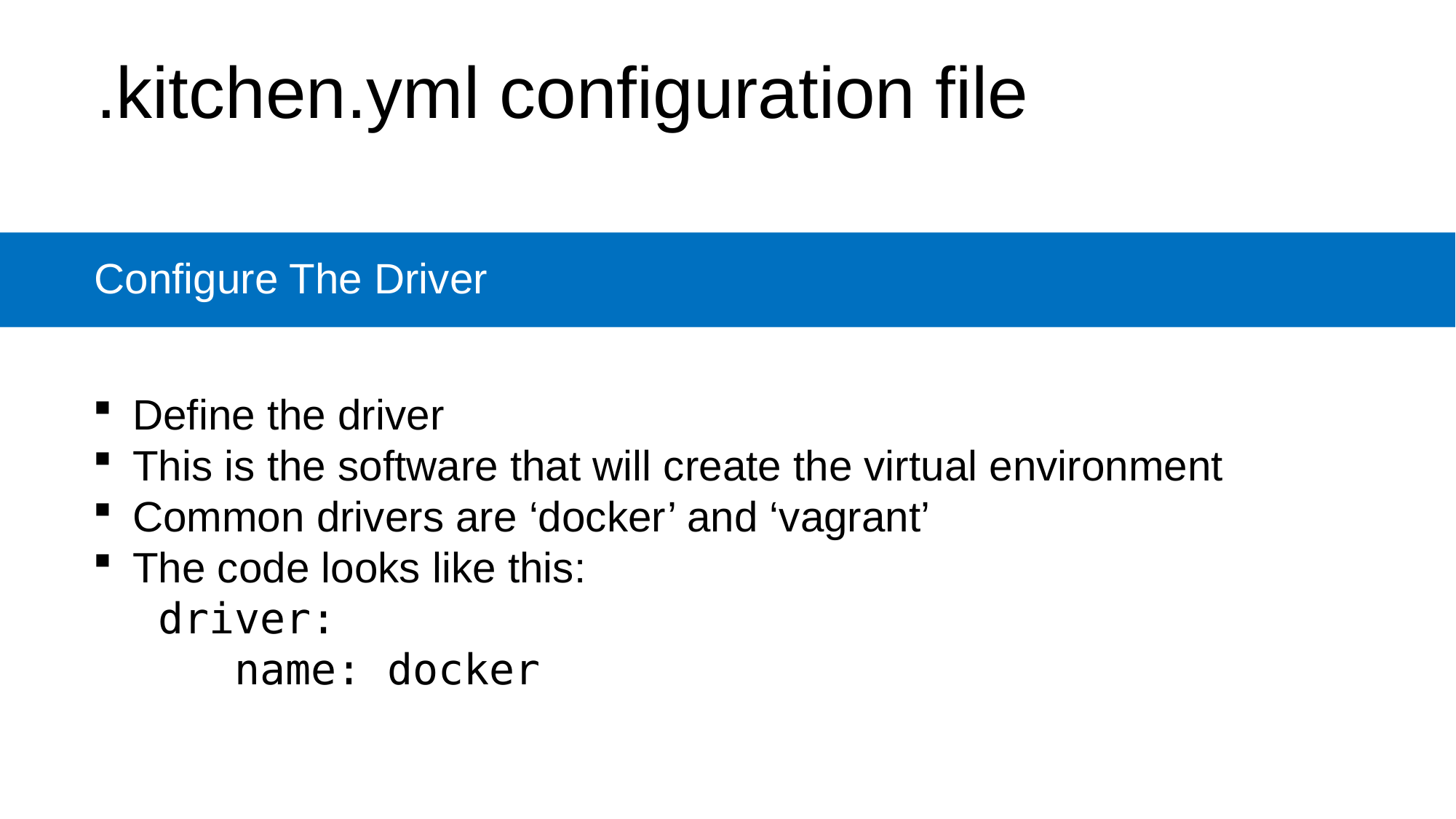

# .kitchen.yml configuration file

Configure The Driver
Define the driver
This is the software that will create the virtual environment
Common drivers are ‘docker’ and ‘vagrant’
The code looks like this:
 driver:
    name: docker